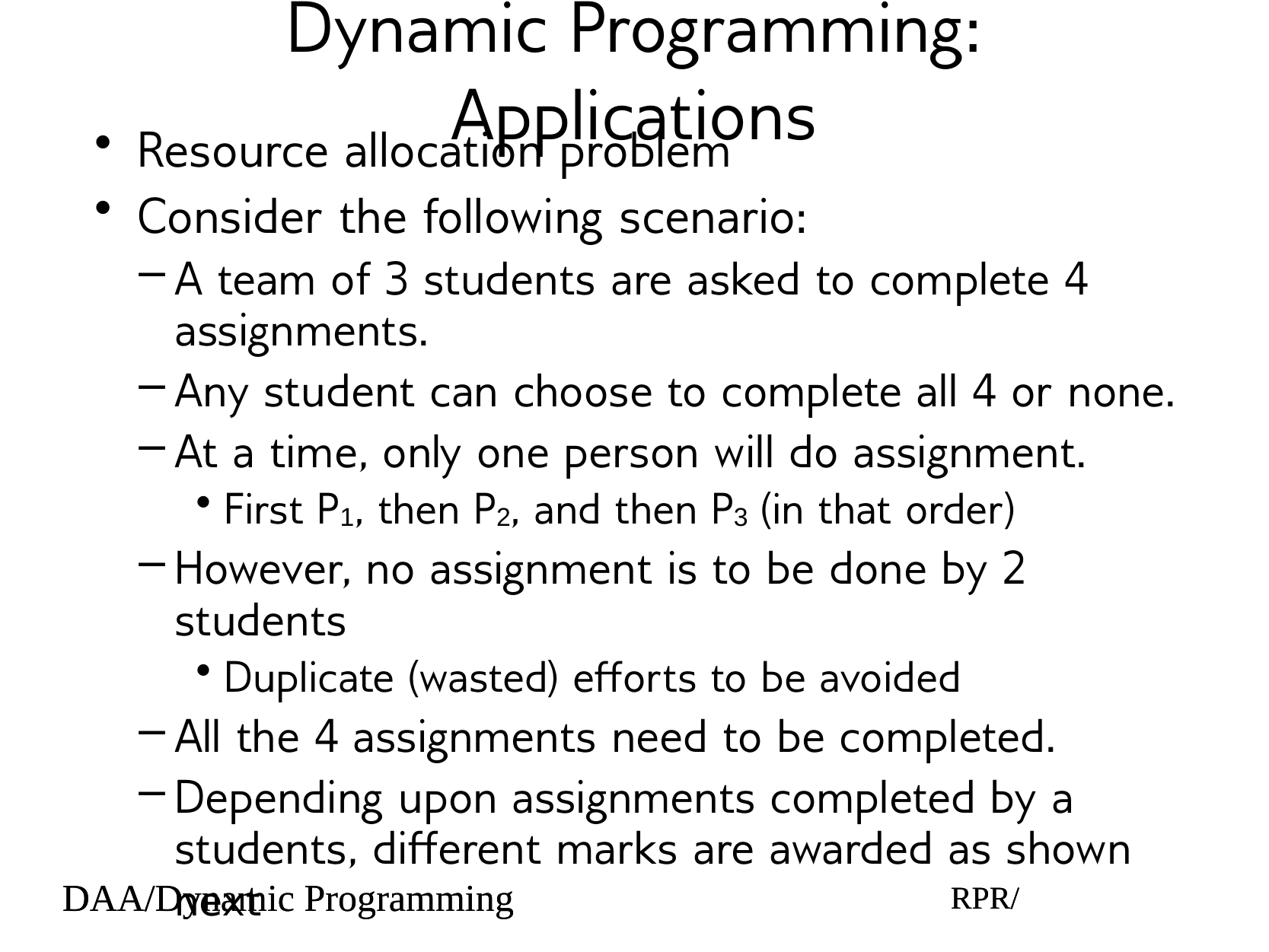

# Dynamic Programming: Applications
Resource allocation problem
Consider the following scenario:
A team of 3 students are asked to complete 4 assignments.
Any student can choose to complete all 4 or none.
At a time, only one person will do assignment.
First P1, then P2, and then P3 (in that order)
However, no assignment is to be done by 2 students
Duplicate (wasted) efforts to be avoided
All the 4 assignments need to be completed.
Depending upon assignments completed by a students, different marks are awarded as shown next
DAA/Dynamic Programming
RPR/
9